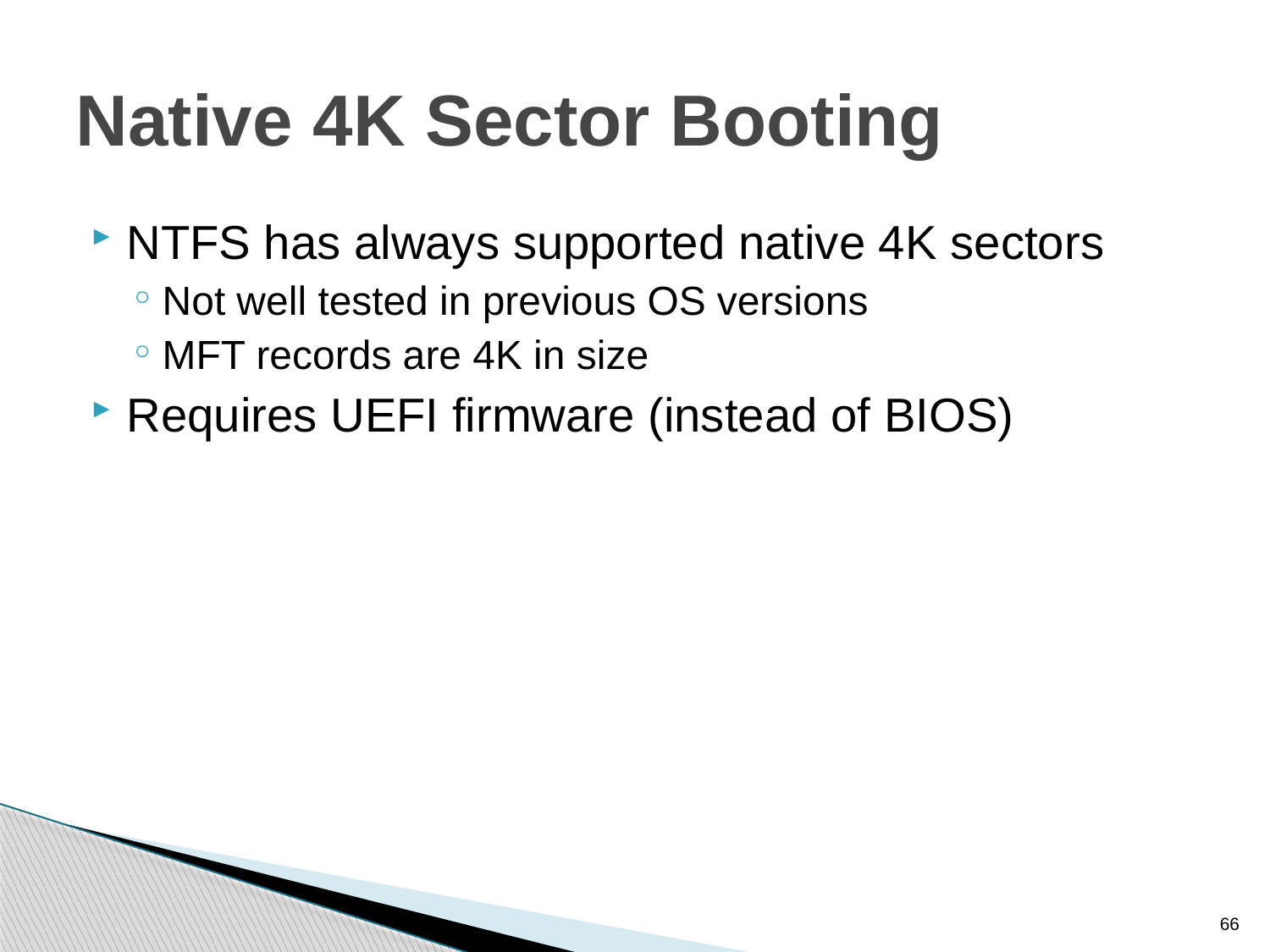

# Native 4K Sector Booting
NTFS has always supported native 4K sectors
Not well tested in previous OS versions
MFT records are 4K in size
Requires UEFI firmware (instead of BIOS)
66